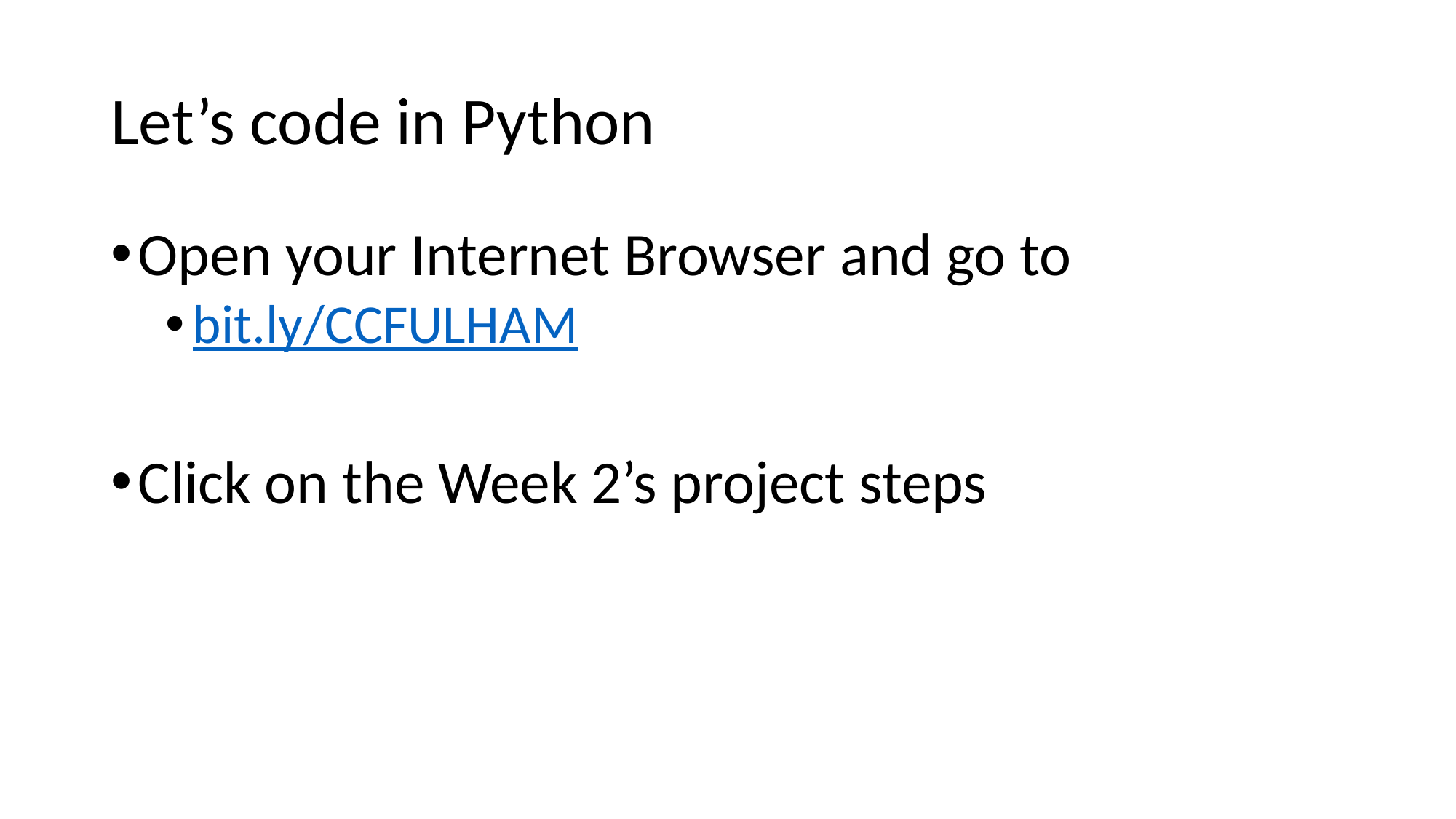

# Let’s code in Python
Open your Internet Browser and go to
bit.ly/CCFULHAM

Click on the Week 2’s project steps